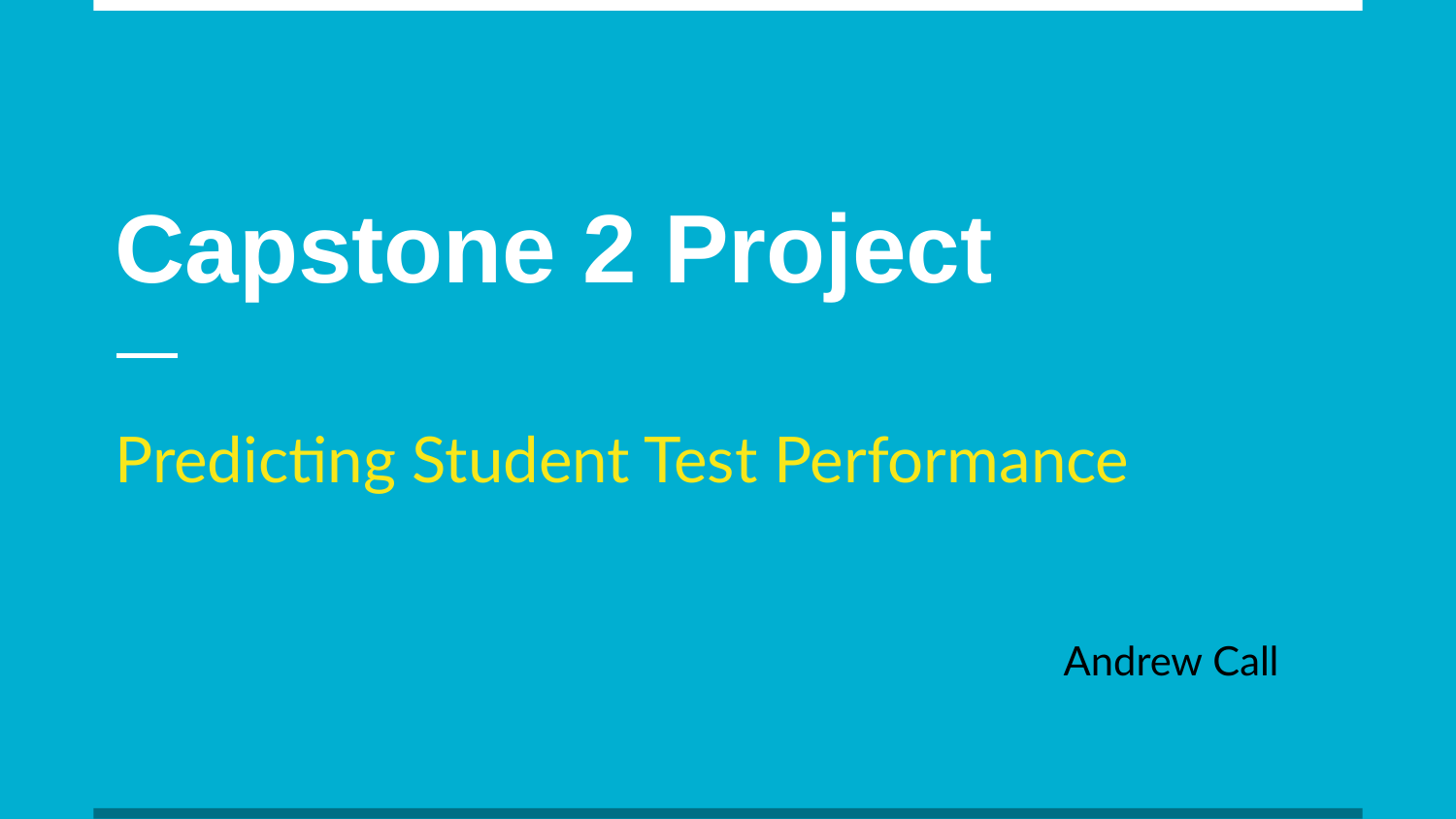

# Capstone 2 Project
Predicting Student Test Performance

Andrew Call